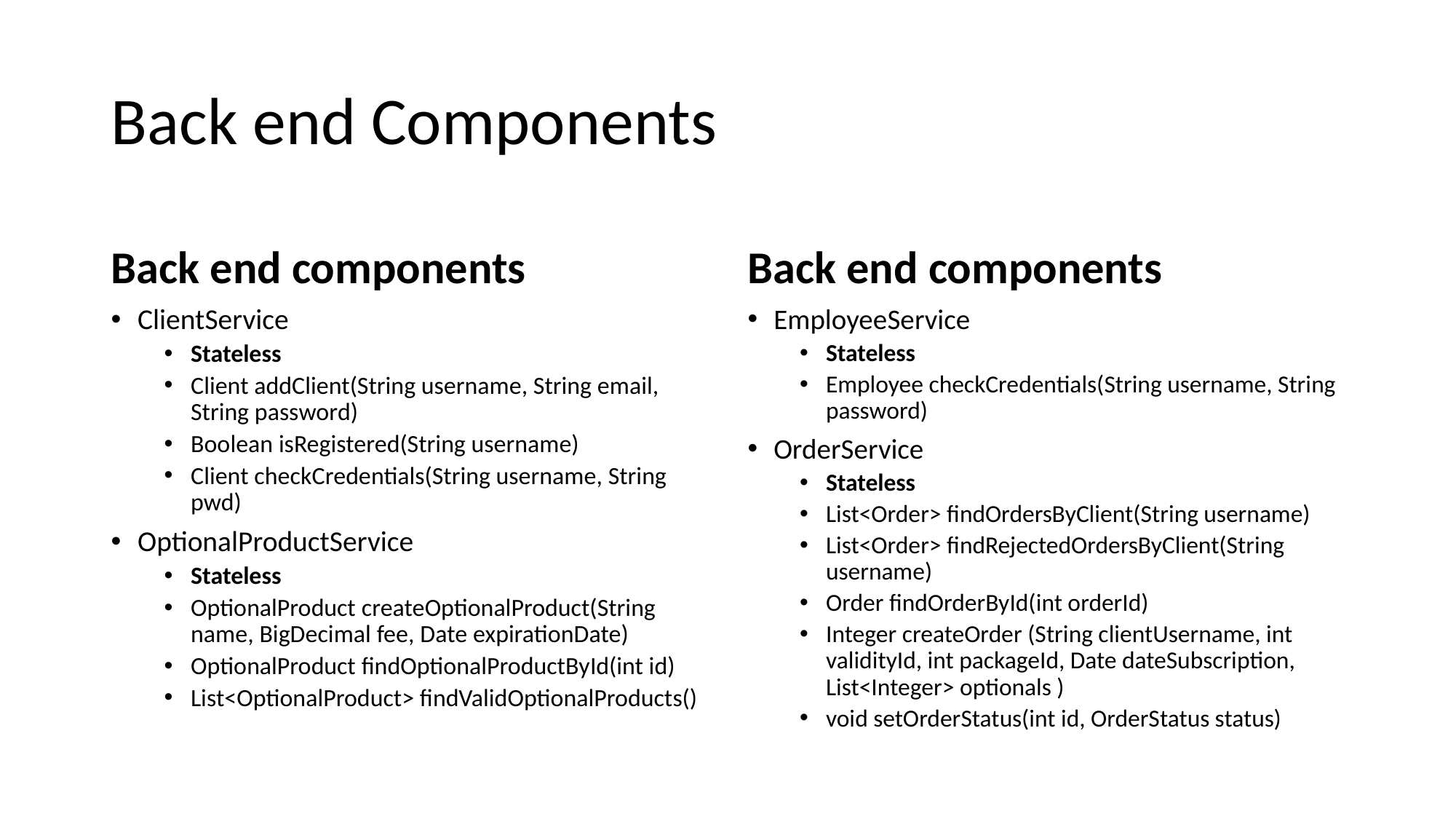

# Back end Components
Back end components
Back end components
ClientService
Stateless
Client addClient(String username, String email, String password)
Boolean isRegistered(String username)
Client checkCredentials(String username, String pwd)
OptionalProductService
Stateless
OptionalProduct createOptionalProduct(String name, BigDecimal fee, Date expirationDate)
OptionalProduct findOptionalProductById(int id)
List<OptionalProduct> findValidOptionalProducts()

EmployeeService
Stateless
Employee checkCredentials(String username, String password)
OrderService
Stateless
List<Order> findOrdersByClient(String username)
List<Order> findRejectedOrdersByClient(String username)
Order findOrderById(int orderId)
Integer createOrder (String clientUsername, int validityId, int packageId, Date dateSubscription, List<Integer> optionals )
void setOrderStatus(int id, OrderStatus status)